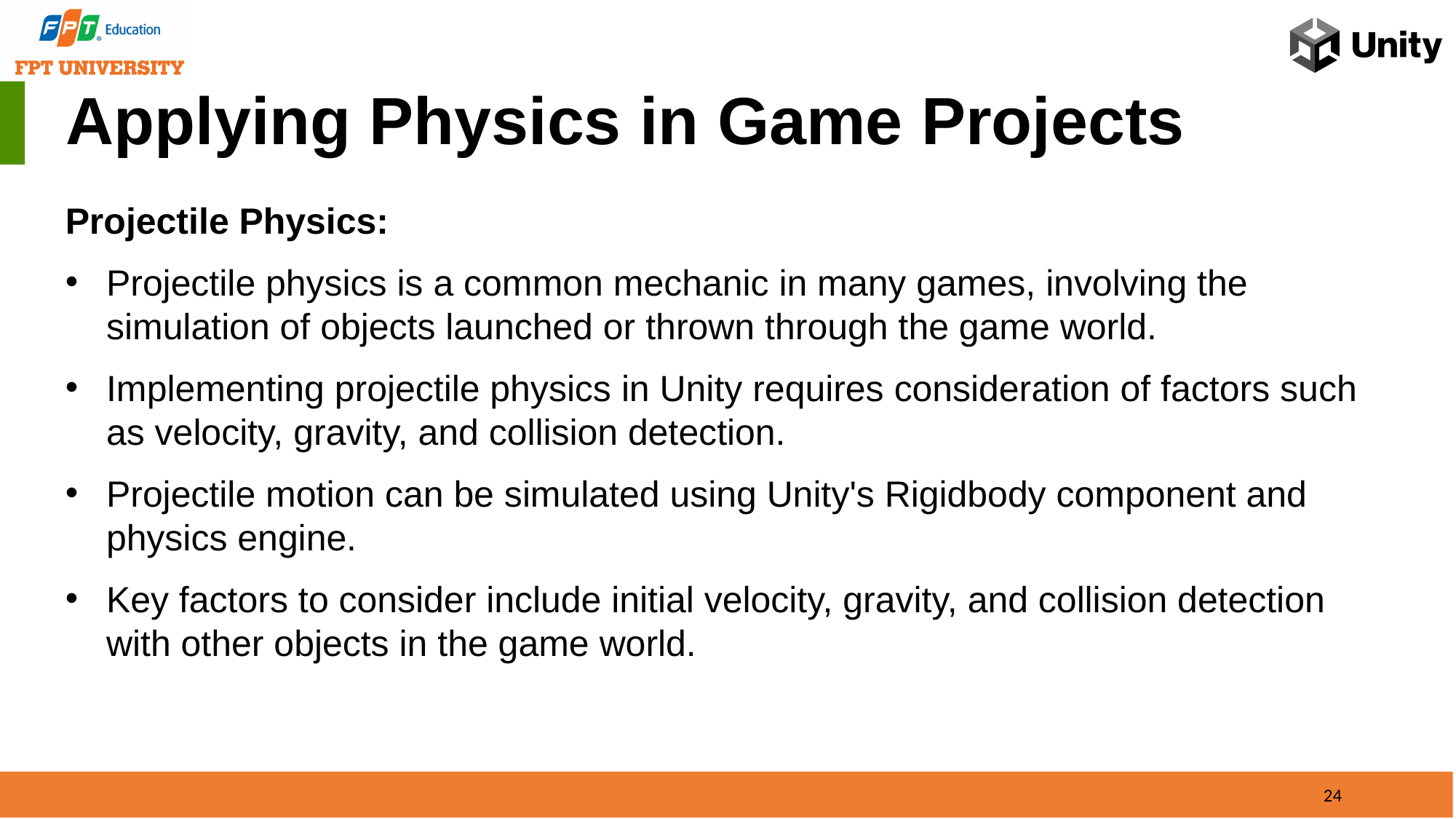

Applying Physics in Game Projects

Projectile Physics:
Projectile physics is a common mechanic in many games, involving the simulation of objects launched or thrown through the game world.
Implementing projectile physics in Unity requires consideration of factors such as velocity, gravity, and collision detection.
Projectile motion can be simulated using Unity's Rigidbody component and physics engine.
Key factors to consider include initial velocity, gravity, and collision detection with other objects in the game world.

24